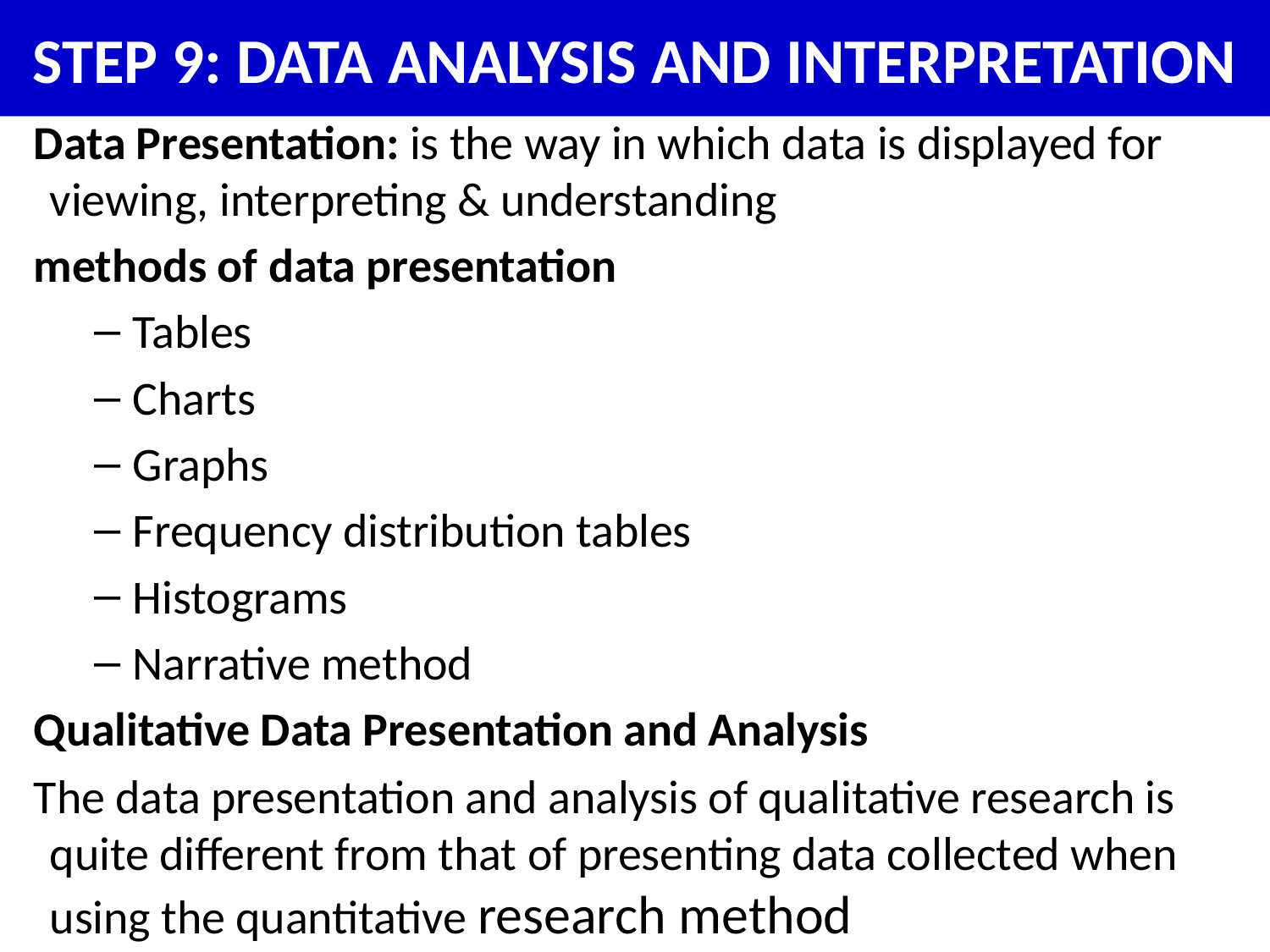

# STEP 9: DATA ANALYSIS AND INTERPRETATION
Data Presentation: is the way in which data is displayed for viewing, interpreting & understanding
methods of data presentation
Tables
Charts
Graphs
Frequency distribution tables
Histograms
Narrative method
Qualitative Data Presentation and Analysis
The data presentation and analysis of qualitative research is quite different from that of presenting data collected when using the quantitative research method